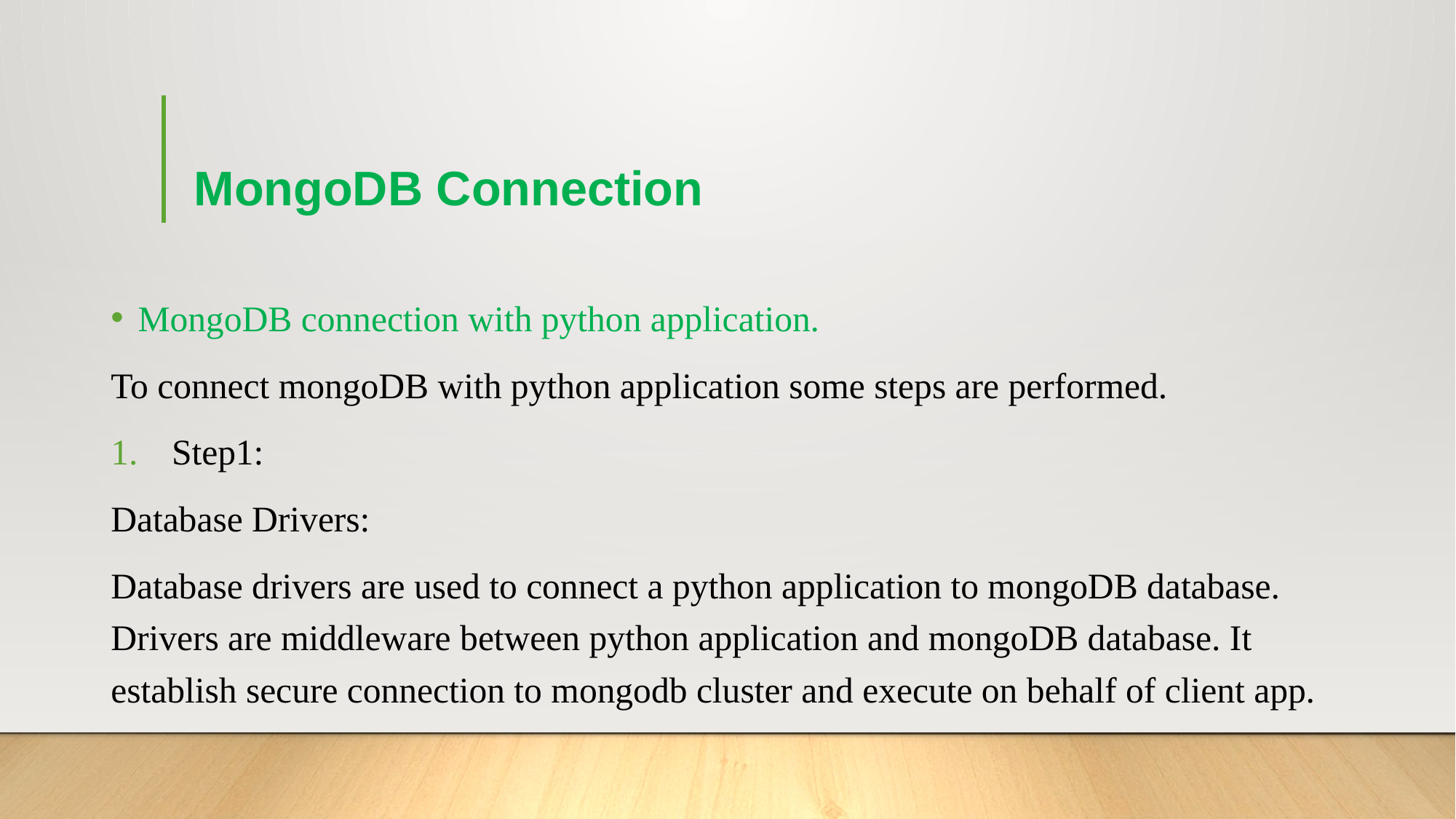

# MongoDB Connection
MongoDB connection with python application.
To connect mongoDB with python application some steps are performed.
Step1:
Database Drivers:
Database drivers are used to connect a python application to mongoDB database. Drivers are middleware between python application and mongoDB database. It establish secure connection to mongodb cluster and execute on behalf of client app.